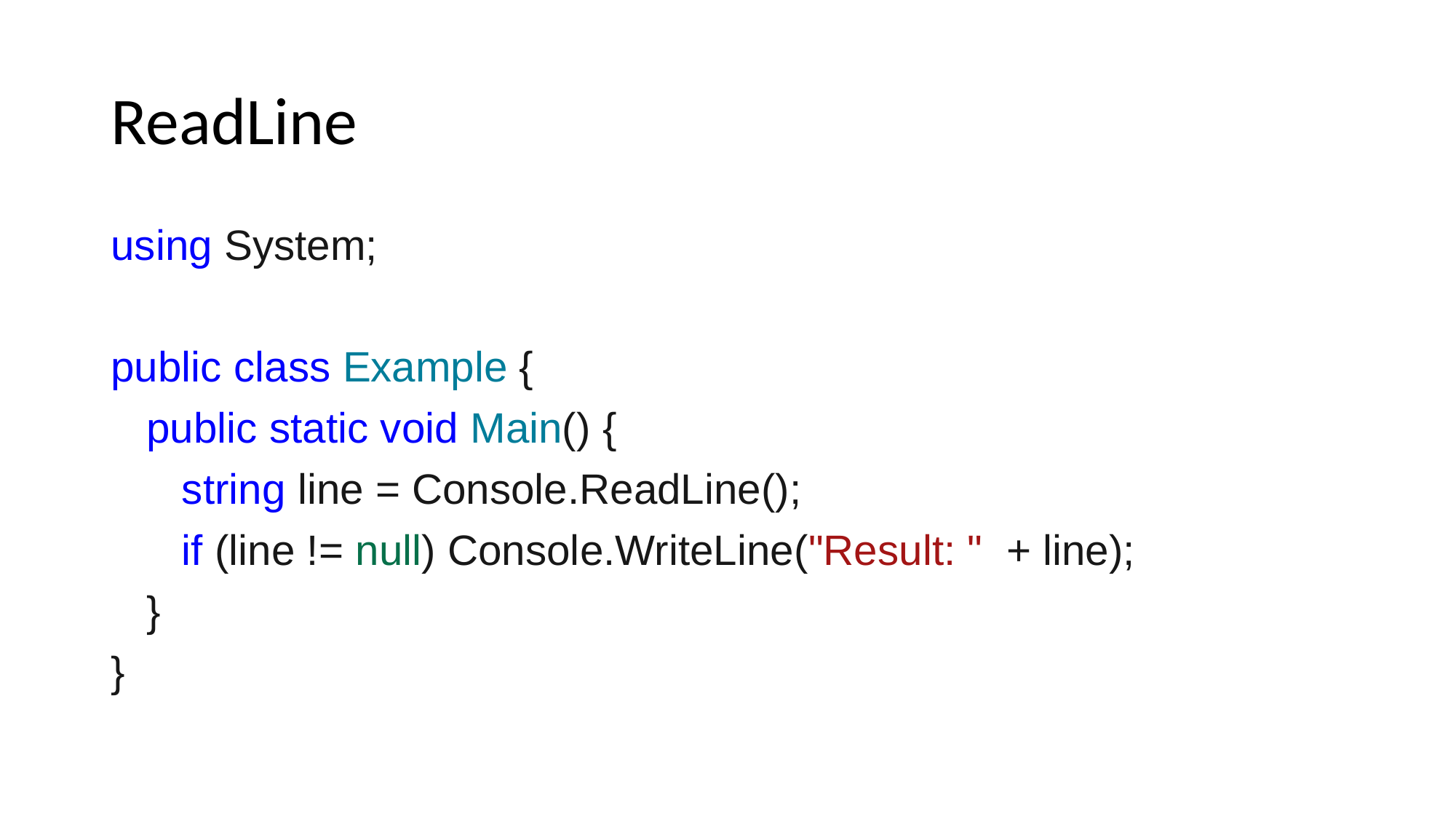

# ReadLine
using System;

public class Example {
   public static void Main() {
      string line = Console.ReadLine();
      if (line != null) Console.WriteLine("Result: "  + line);
   }
}